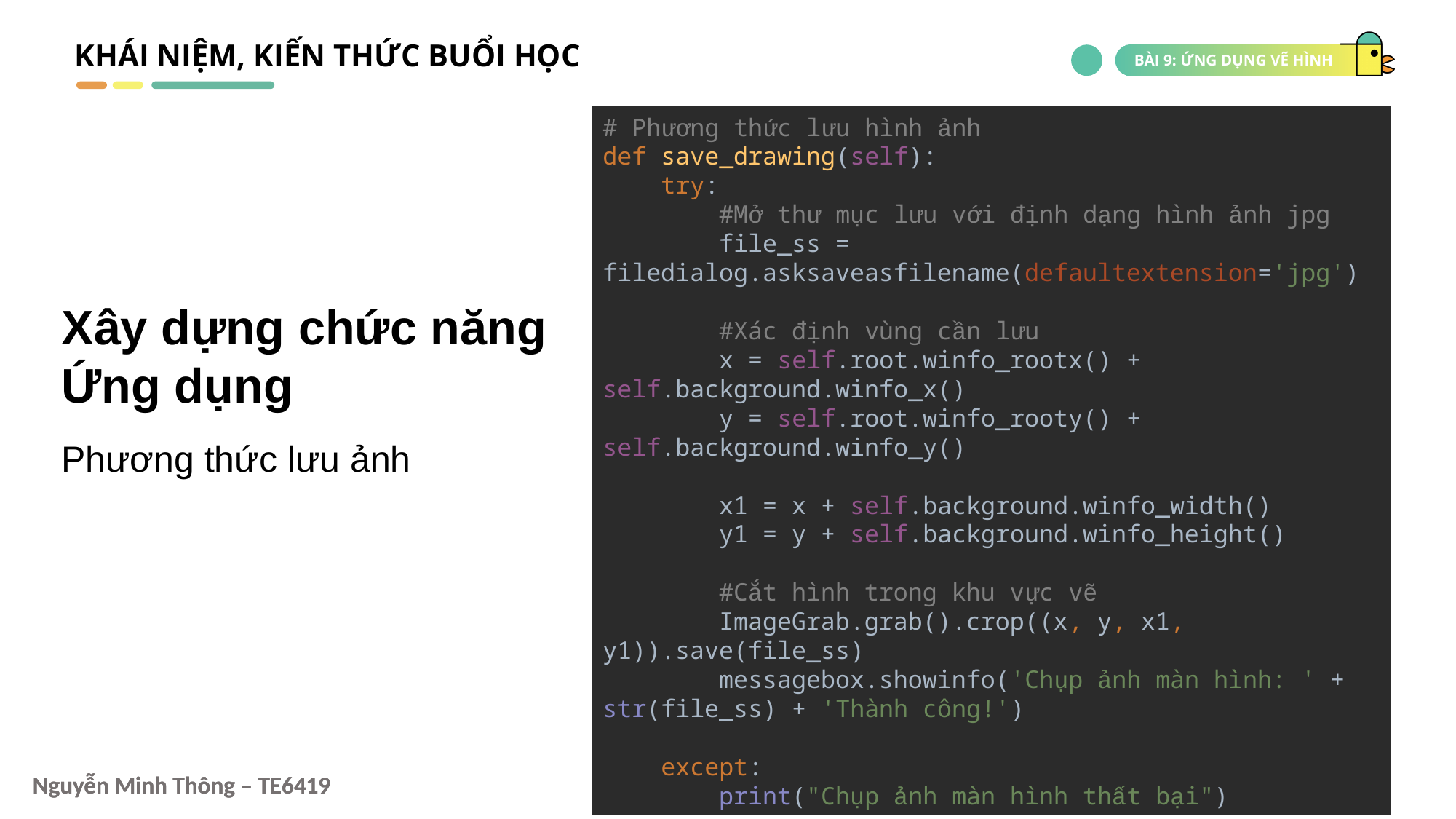

KHÁI NIỆM, KIẾN THỨC BUỔI HỌC

# Phương thức lưu hình ảnh def save_drawing(self): try: #Mở thư mục lưu với định dạng hình ảnh jpg file_ss = filedialog.asksaveasfilename(defaultextension='jpg') #Xác định vùng cần lưu x = self.root.winfo_rootx() + self.background.winfo_x() y = self.root.winfo_rooty() + self.background.winfo_y() x1 = x + self.background.winfo_width() y1 = y + self.background.winfo_height() #Cắt hình trong khu vực vẽ ImageGrab.grab().crop((x, y, x1, y1)).save(file_ss) messagebox.showinfo('Chụp ảnh màn hình: ' + str(file_ss) + 'Thành công!') except: print("Chụp ảnh màn hình thất bại")
Xây dựng chức năng
Ứng dụng
Phương thức lưu ảnh